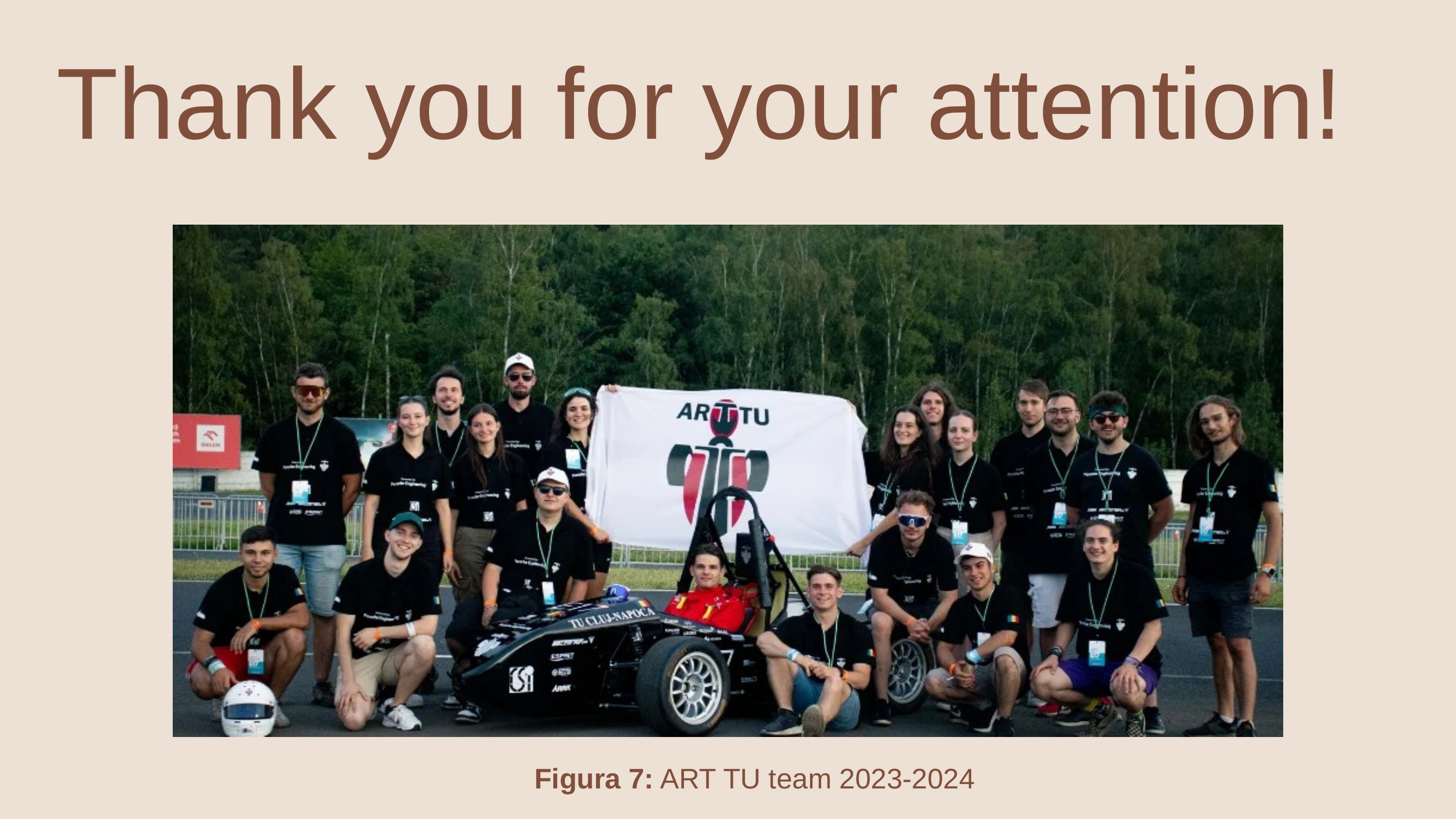

Thank you for your attention!

Figura 7: ART TU team 2023-2024